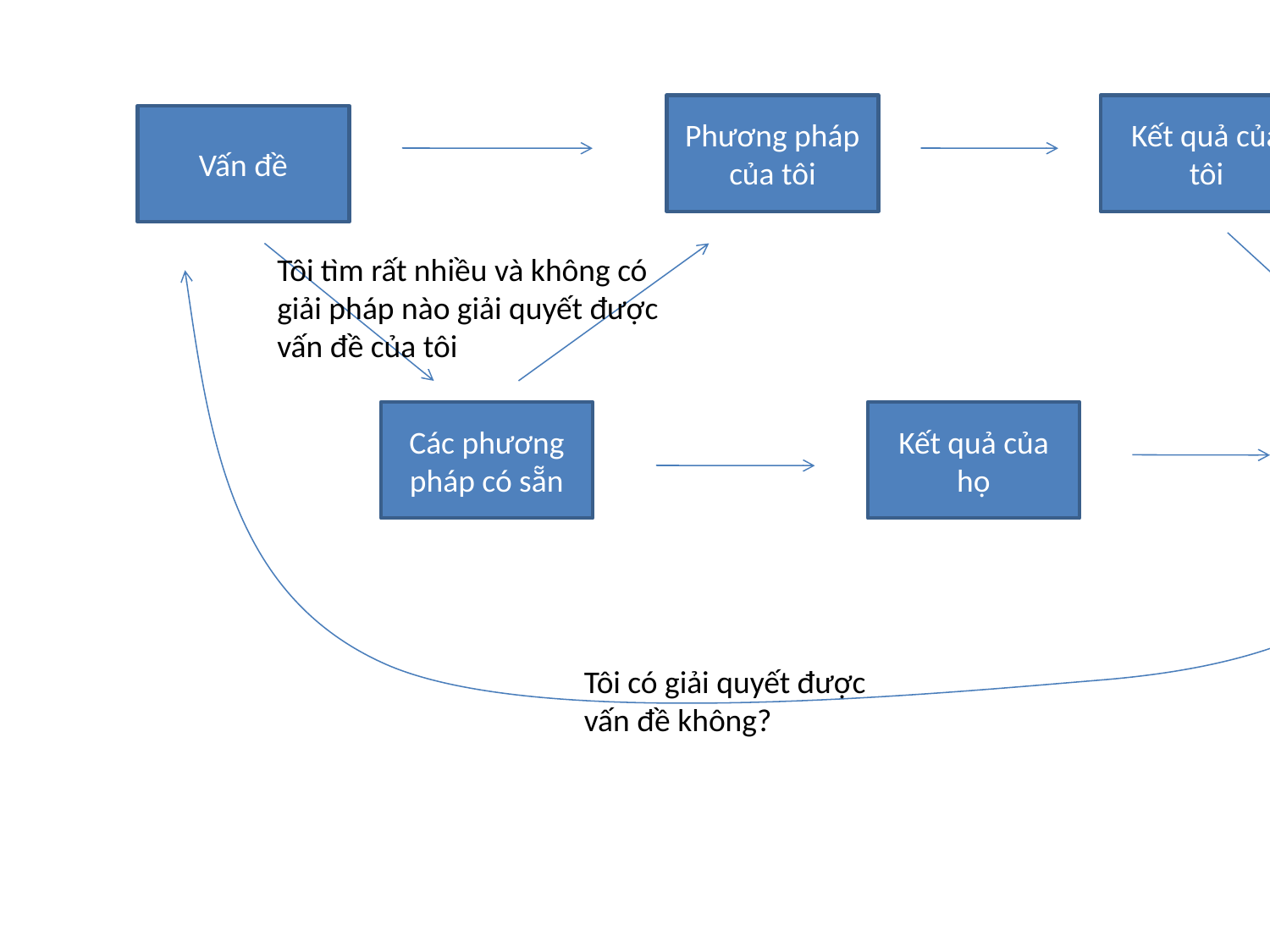

Phương pháp của tôi
Kết quả của tôi
Vấn đề
Tôi tìm rất nhiều và không có giải pháp nào giải quyết được vấn đề của tôi

Các phương pháp có sẵn
Kết quả của họ
Cái nào là giải pháp cuối cùng, của tôi?
Tôi có giải quyết được vấn đề không?